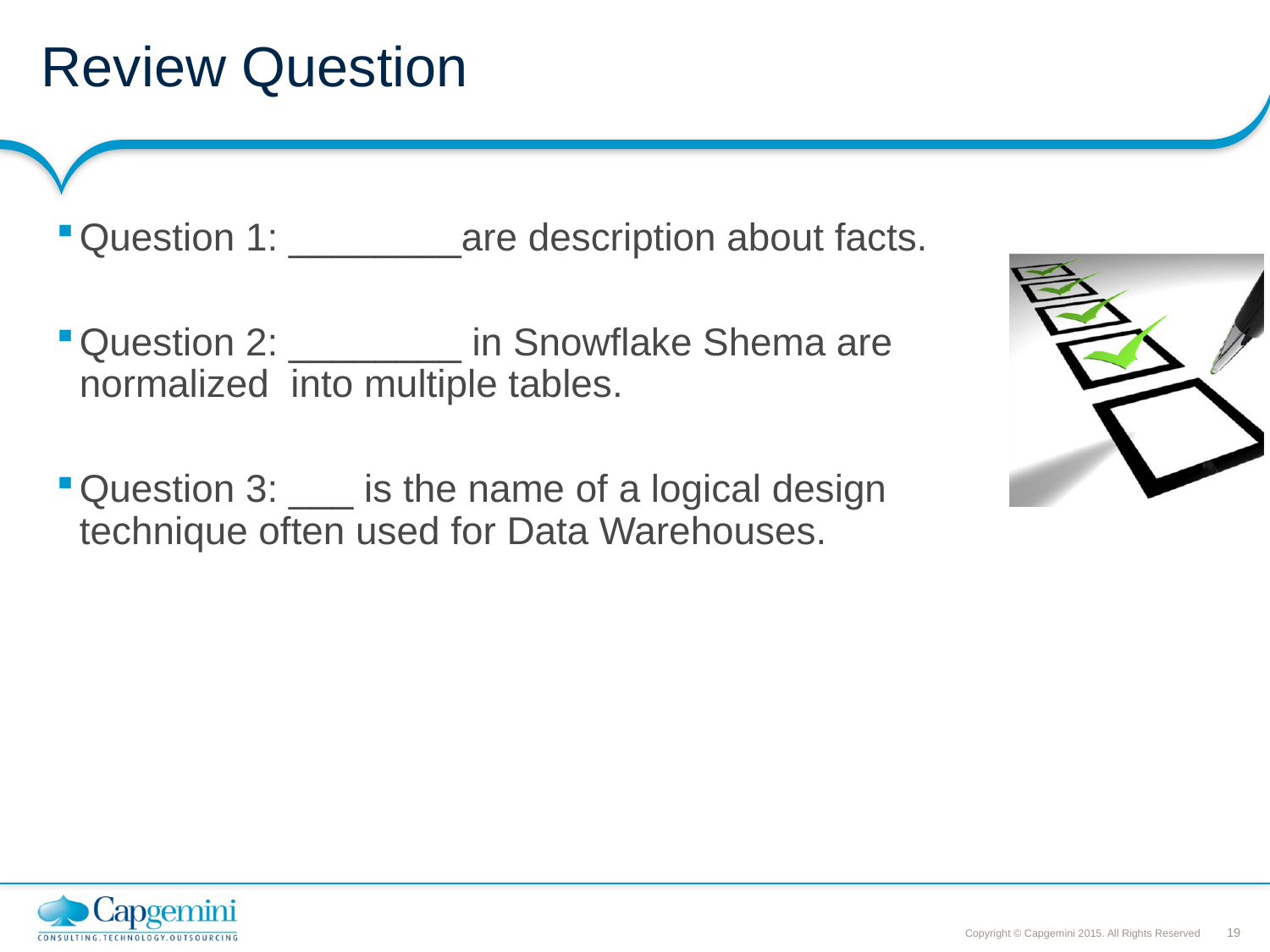

# Review Question
Question 1: ________are description about facts.

Question 2: ________ in Snowflake Shema are normalized  into multiple tables.

Question 3: ___ is the name of a logical design technique often used for Data Warehouses.